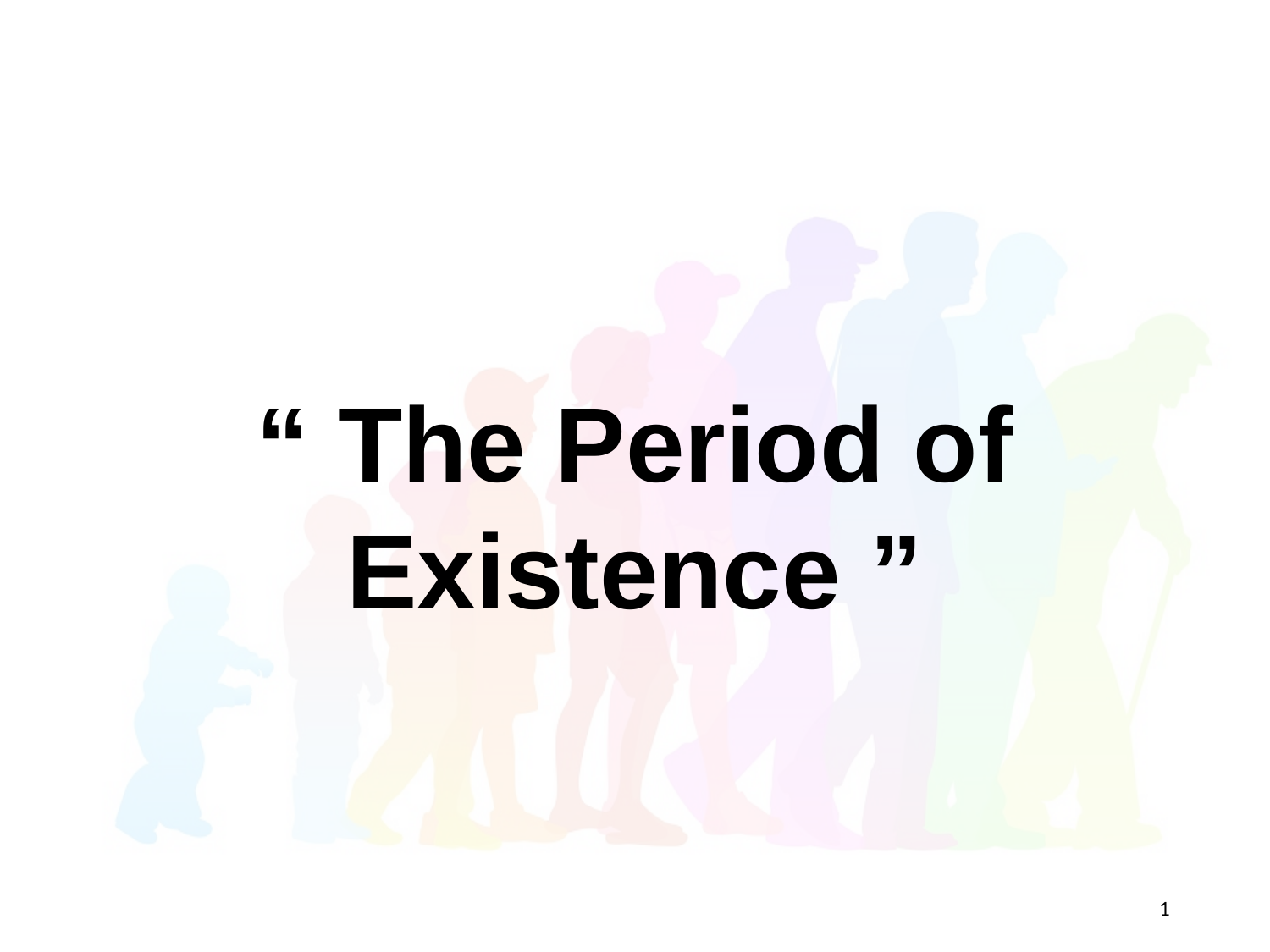

“ The Period of Existence ”
1